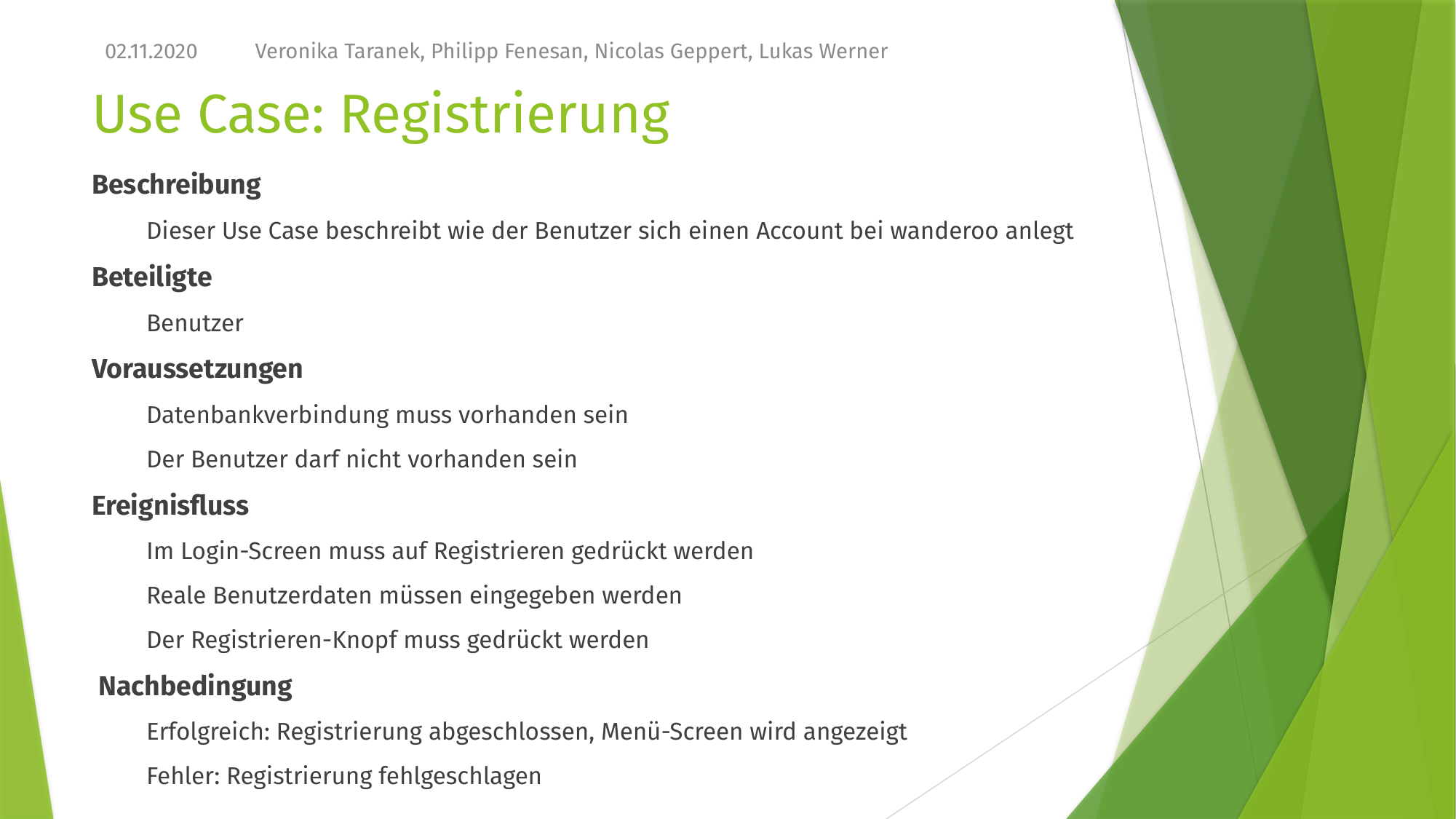

Veronika Taranek, Philipp Fenesan, Nicolas Geppert, Lukas Werner
02.11.2020
# Use Case: Registrierung
Beschreibung
Dieser Use Case beschreibt wie der Benutzer sich einen Account bei wanderoo anlegt
Beteiligte
Benutzer
Voraussetzungen
Datenbankverbindung muss vorhanden sein
Der Benutzer darf nicht vorhanden sein
Ereignisfluss
Im Login-Screen muss auf Registrieren gedrückt werden
Reale Benutzerdaten müssen eingegeben werden
Der Registrieren-Knopf muss gedrückt werden
Nachbedingung
Erfolgreich: Registrierung abgeschlossen, Menü-Screen wird angezeigt
Fehler: Registrierung fehlgeschlagen